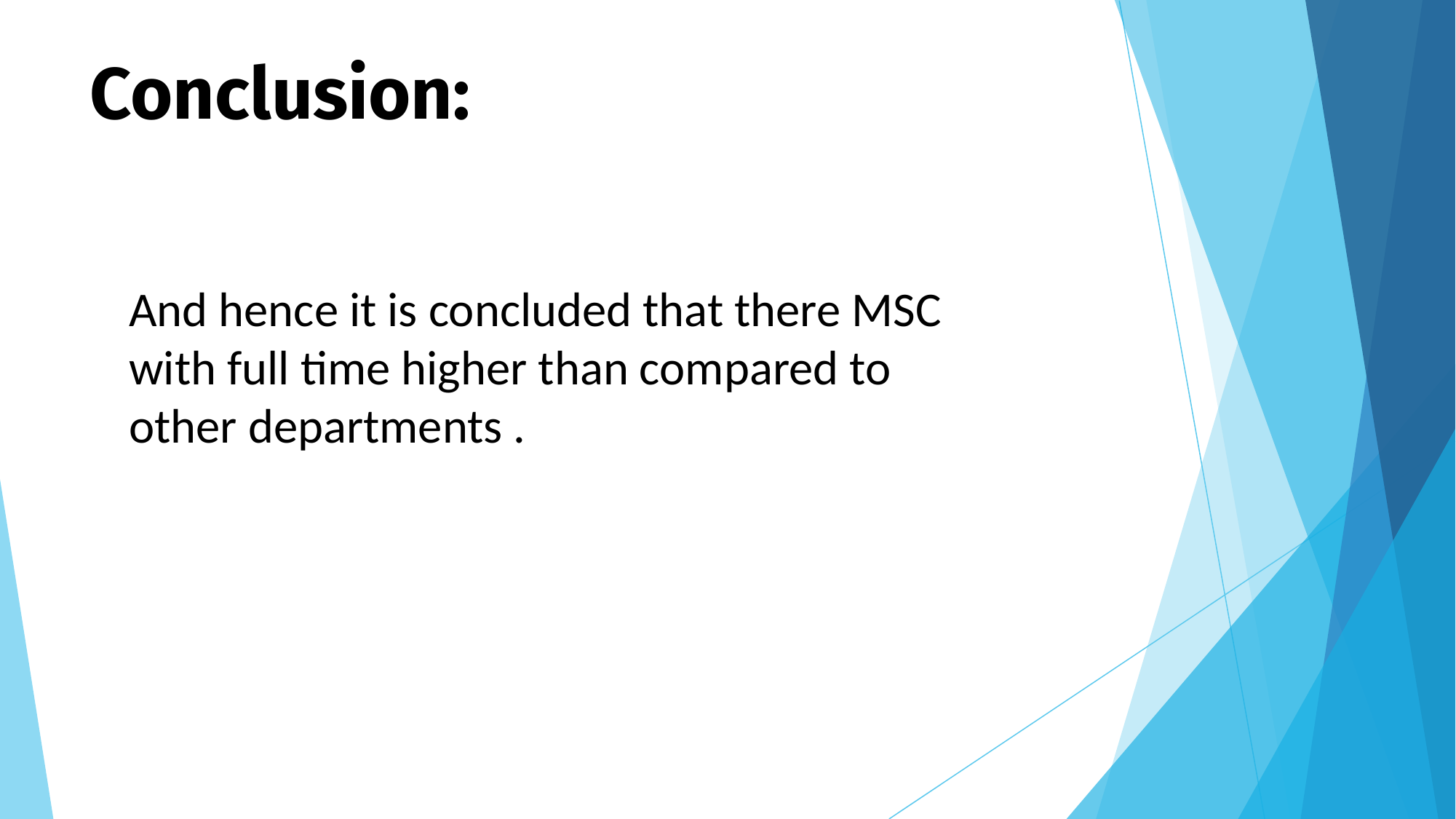

# Conclusion:
And hence it is concluded that there MSC with full time higher than compared to other departments .